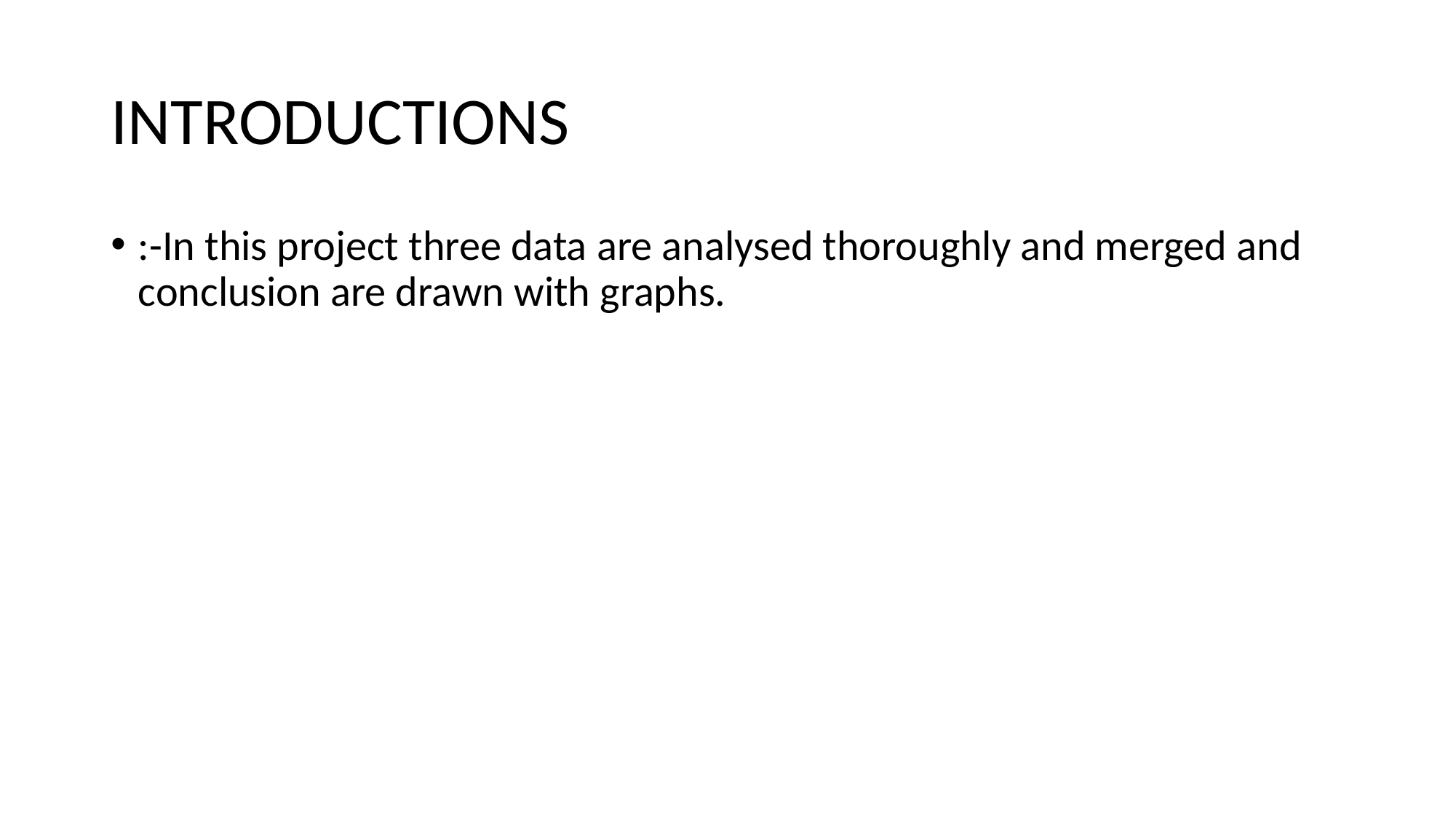

# INTRODUCTIONS
:-In this project three data are analysed thoroughly and merged and conclusion are drawn with graphs.